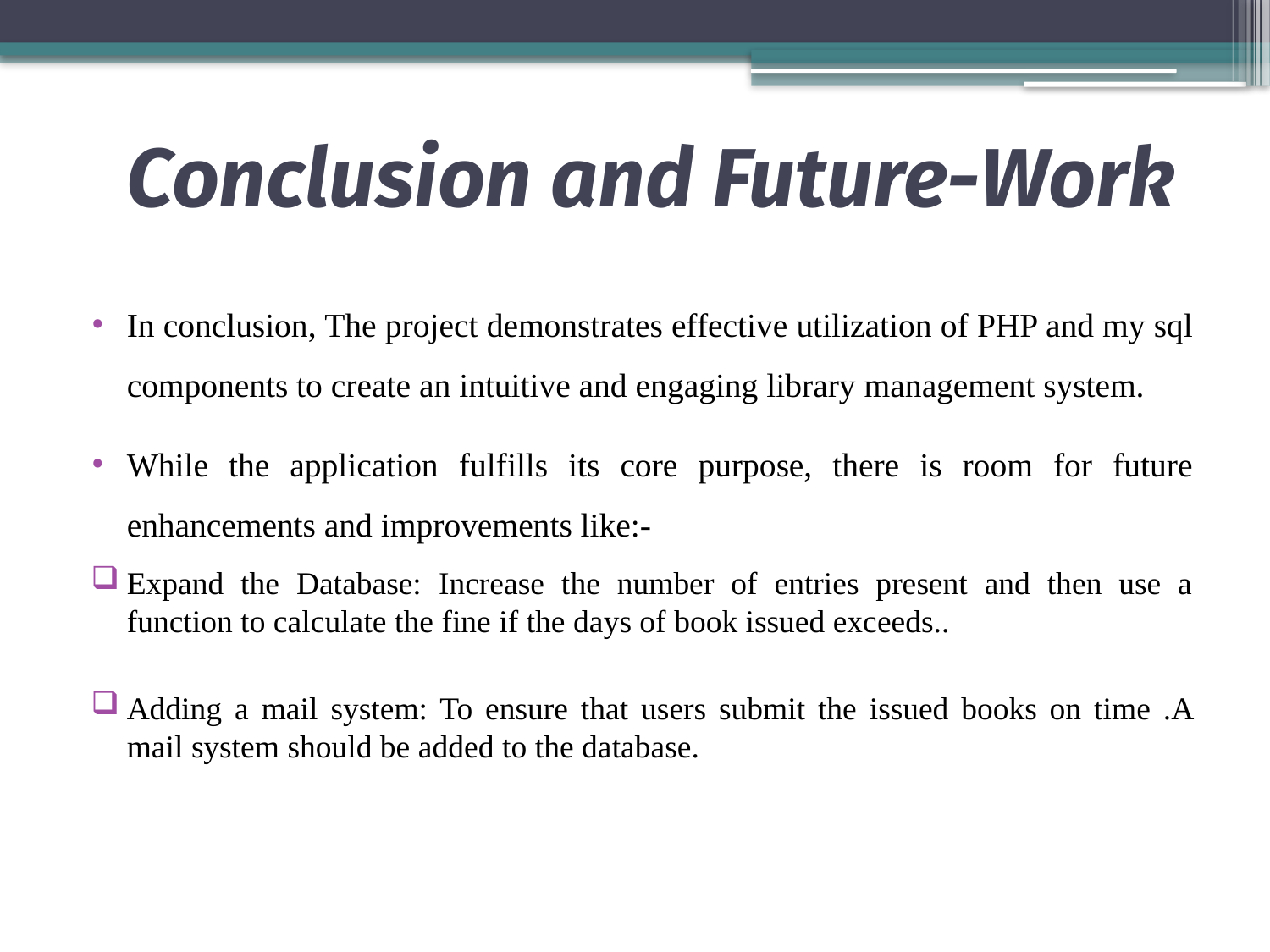

# Conclusion and Future-Work
In conclusion, The project demonstrates effective utilization of PHP and my sql components to create an intuitive and engaging library management system.
While the application fulfills its core purpose, there is room for future enhancements and improvements like:-
Expand the Database: Increase the number of entries present and then use a function to calculate the fine if the days of book issued exceeds..

Adding a mail system: To ensure that users submit the issued books on time .A mail system should be added to the database.